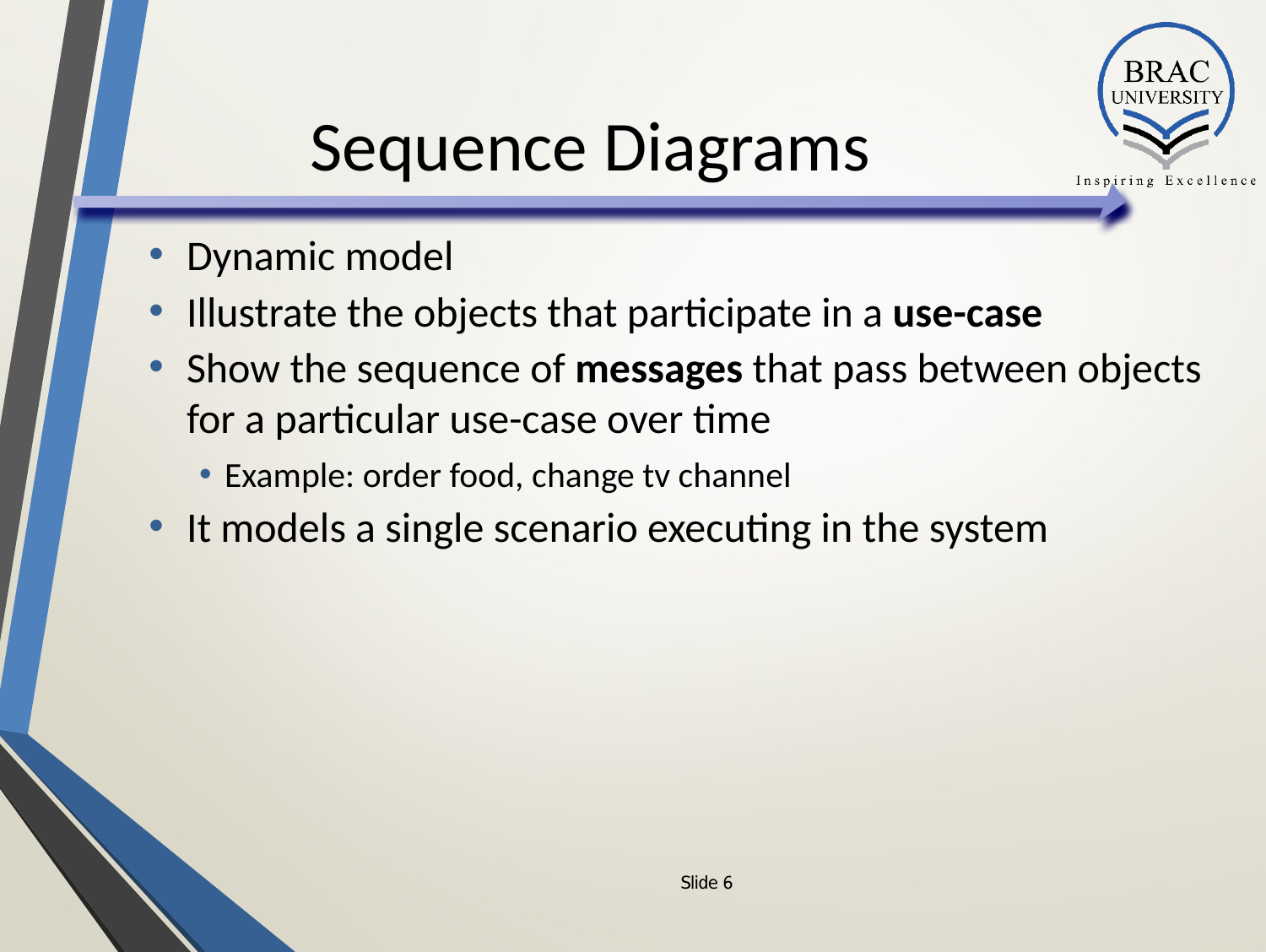

# Sequence Diagrams
Dynamic model
Illustrate the objects that participate in a use-case
Show the sequence of messages that pass between objects for a particular use-case over time
Example: order food, change tv channel
It models a single scenario executing in the system
Slide 6